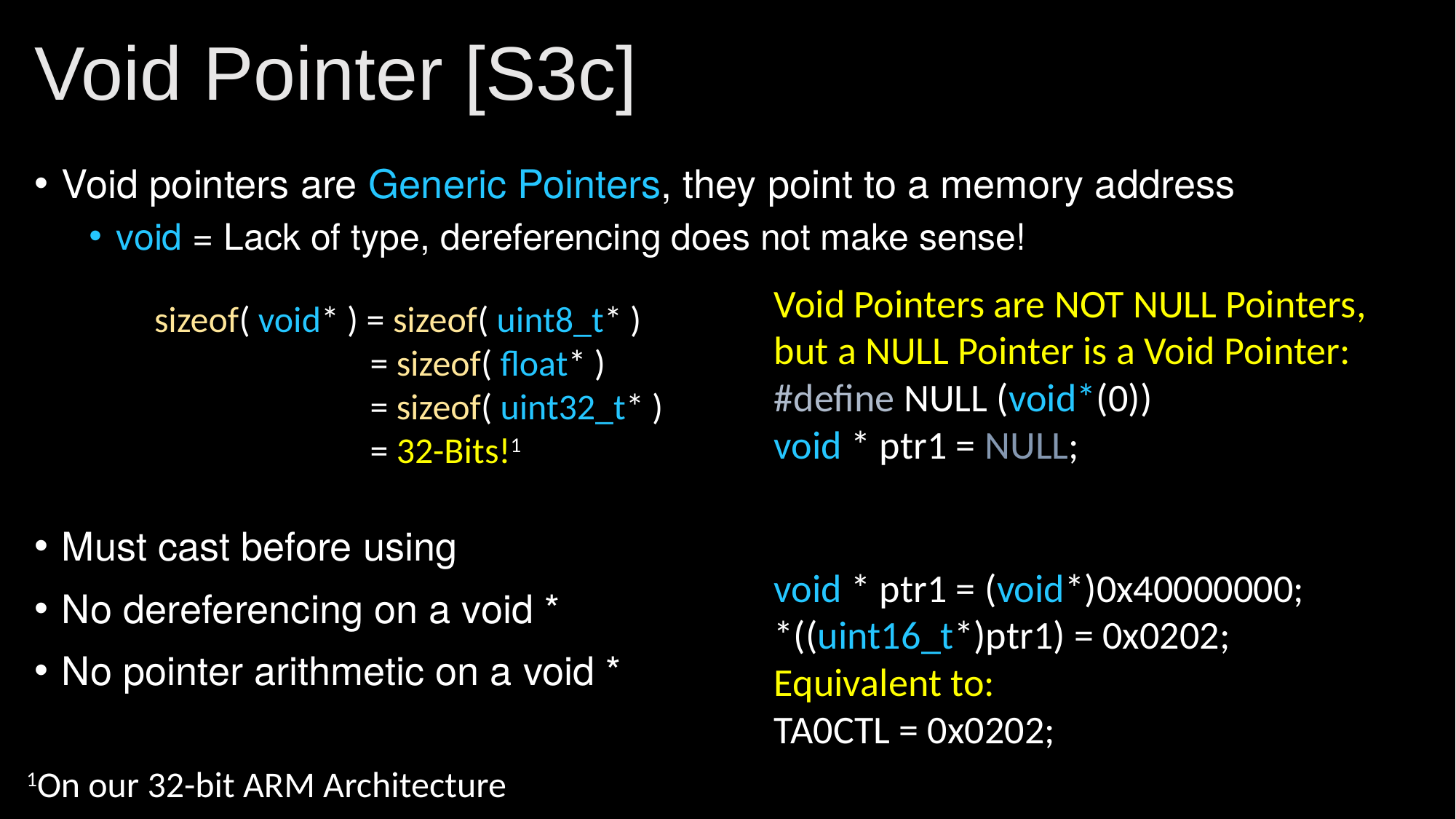

# Void Pointer [S3c]
Void pointers are Generic Pointers, they point to a memory address
void = Lack of type, dereferencing does not make sense!

Must cast before using
No dereferencing on a void *
No pointer arithmetic on a void *

Void Pointers are NOT NULL Pointers, but a NULL Pointer is a Void Pointer:
#define NULL (void*(0))
void * ptr1 = NULL;
sizeof( void* ) = sizeof( uint8_t* )
	             = sizeof( float* )
	             = sizeof( uint32_t* )
	             = 32-Bits!1
void * ptr1 = (void*)0x40000000;
*((uint16_t*)ptr1) = 0x0202;
Equivalent to:
TA0CTL = 0x0202;
1On our 32-bit ARM Architecture